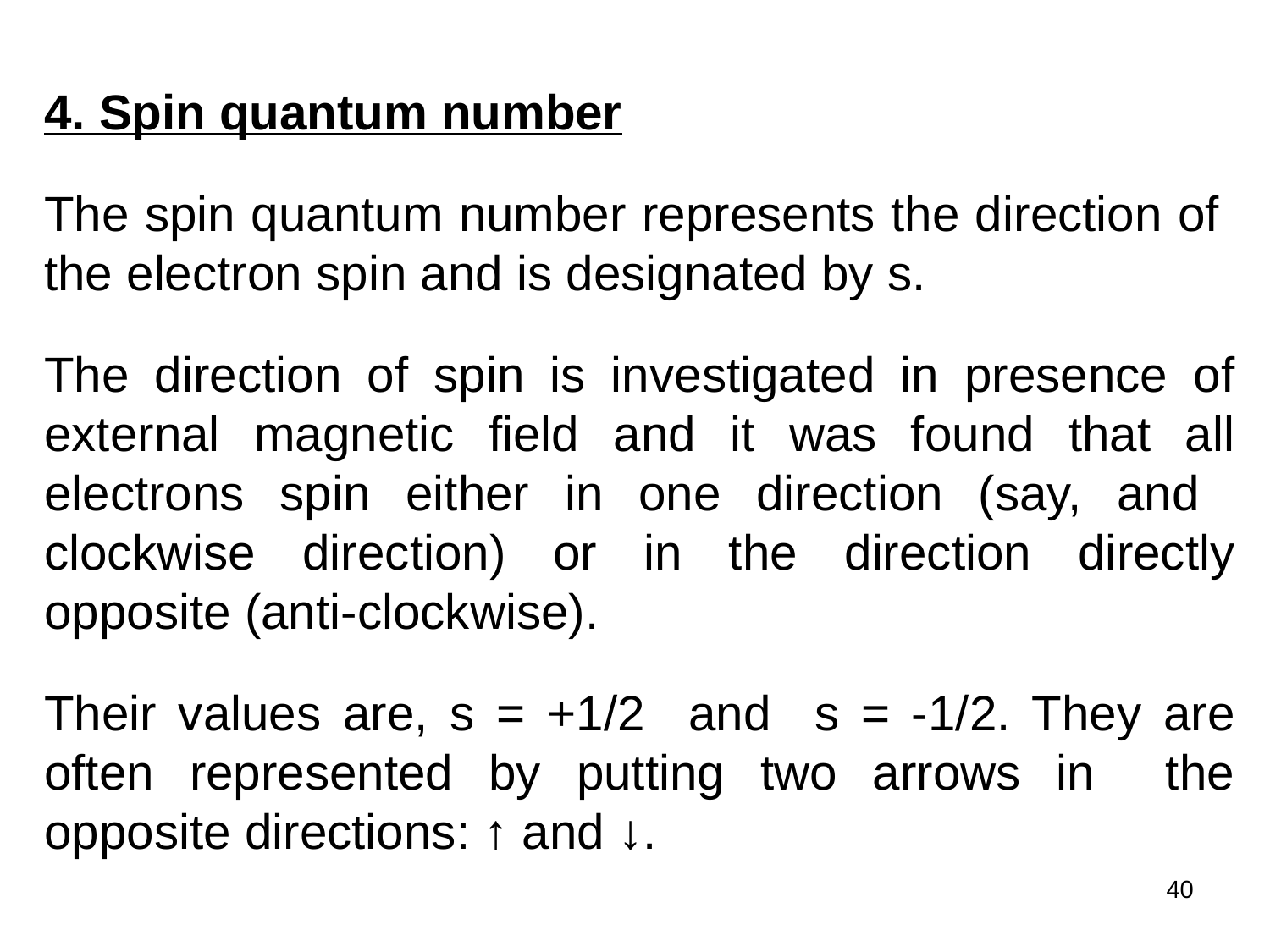

4. Spin quantum number
The spin quantum number represents the direction of  the electron spin and is designated by s.
The direction of spin is investigated in presence of external magnetic field and it was found that all electrons spin either in one direction (say, and  clockwise direction) or in the direction directly opposite (anti-clockwise).
Their values are, s = +1/2  and  s = -1/2. They are often represented by putting two arrows in  the opposite directions: ↑ and ↓.
40